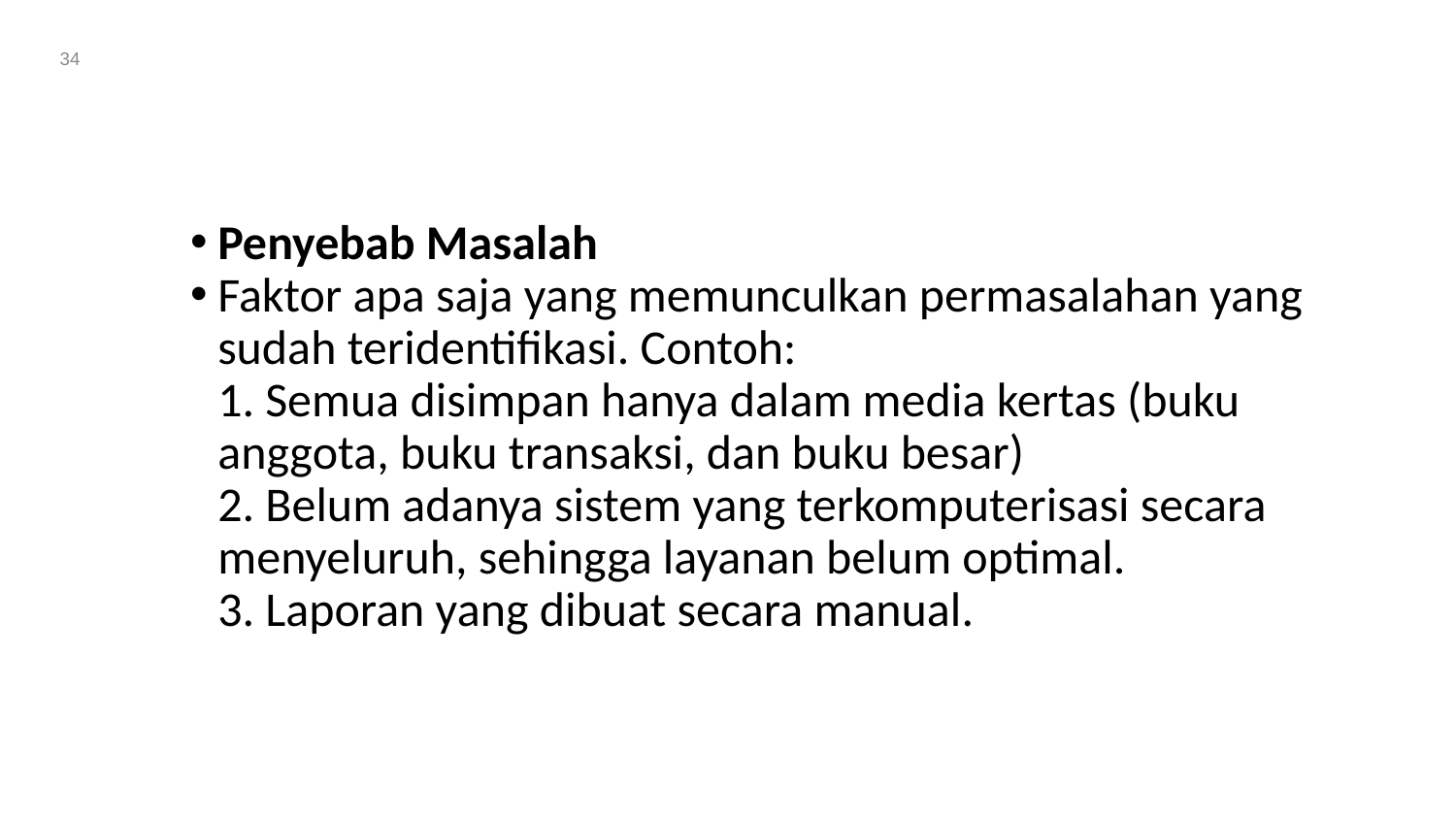

34
#
Penyebab Masalah
Faktor apa saja yang memunculkan permasalahan yang sudah teridentifikasi. Contoh:
1. Semua disimpan hanya dalam media kertas (buku anggota, buku transaksi, dan buku besar)
2. Belum adanya sistem yang terkomputerisasi secara menyeluruh, sehingga layanan belum optimal.
3. Laporan yang dibuat secara manual.